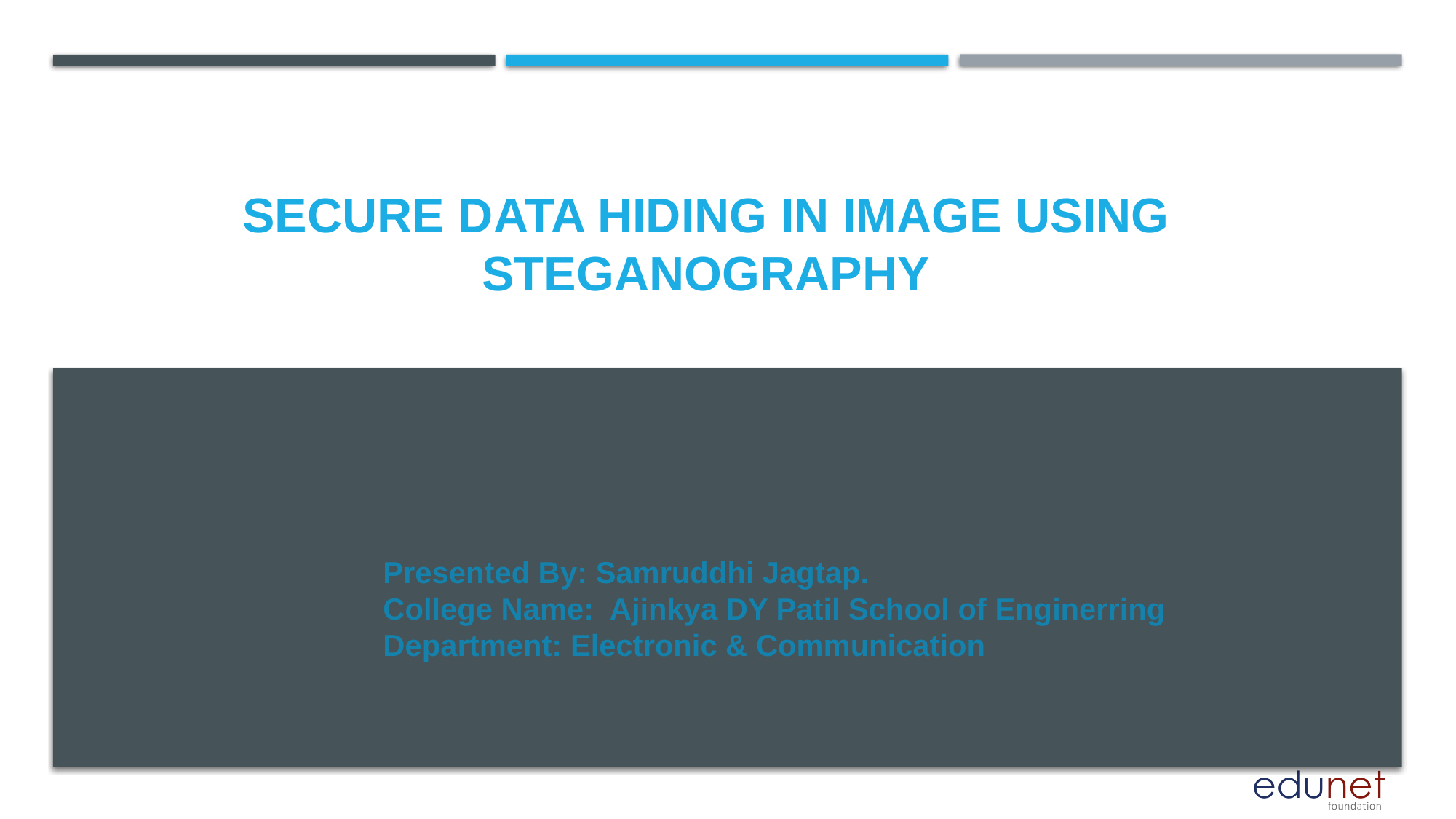

# Secure Data Hiding in Image Using Steganography
Presented By: Samruddhi Jagtap.
College Name:  Ajinkya DY Patil School of Enginerring
Department: Electronic & Communication